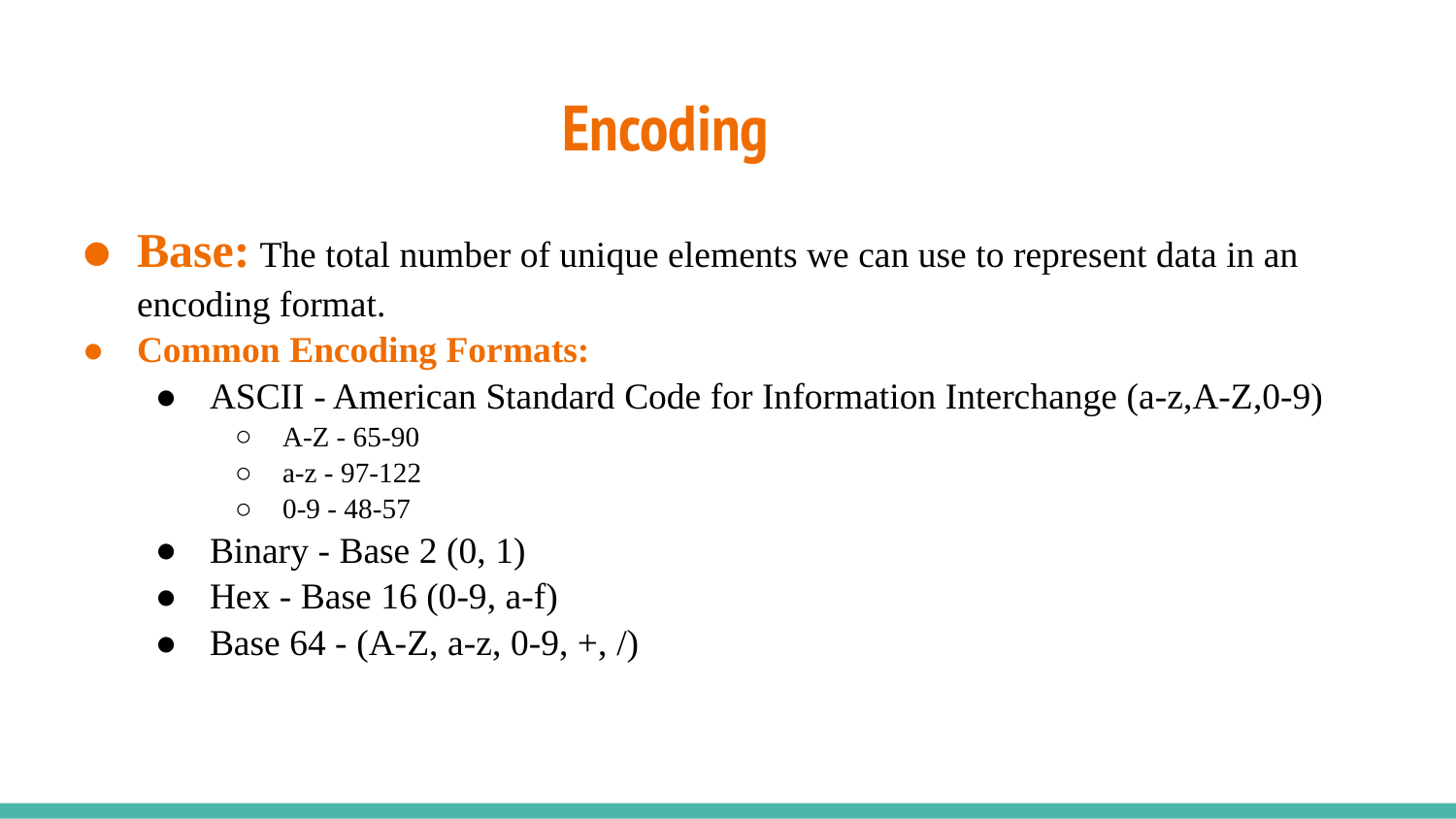

# Encoding
Base: The total number of unique elements we can use to represent data in an encoding format.
Common Encoding Formats:
ASCII - American Standard Code for Information Interchange (a-z,A-Z,0-9)
A-Z - 65-90
a-z - 97-122
0-9 - 48-57
Binary - Base 2 (0, 1)
Hex - Base 16 (0-9, a-f)
Base 64 - (A-Z, a-z, 0-9, +, /)